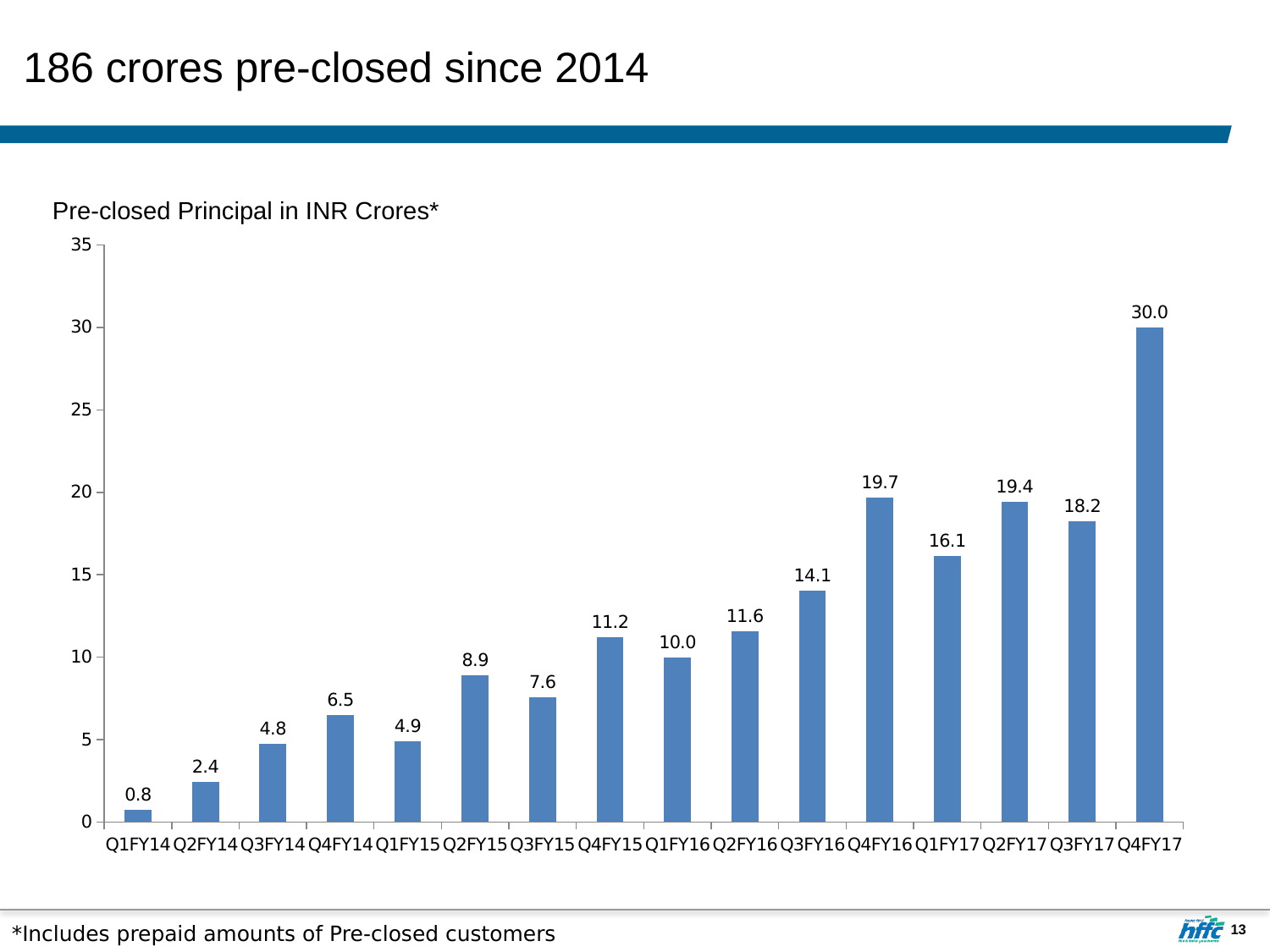

# 186 crores pre-closed since 2014
Pre-closed Principal in INR Crores*

### Chart

| Category | Prepayments/Foreclosure |
|---|---|
| Q1FY14 | 0.7581335 |
| Q2FY14 | 2.419625427 |
| Q3FY14 | 4.762282 |
| Q4FY14 | 6.463383189 |
| Q1FY15 | 4.8966633999999996 |
| Q2FY15 | 8.921971528736757 |
| Q3FY15 | 7.559429699999999 |
| Q4FY15 | 11.1964203 |
| Q1FY16 | 9.9546914 |
| Q2FY16 | 11.581172696000001 |
| Q3FY16 | 14.053197299999999 |
| Q4FY16 | 19.6724565 |
| Q1FY17 | 16.1138614 |
| Q2FY17 | 19.4416597 |
| Q3FY17 | 18.2336559 |
| Q4FY17 | 29.97991824099998 |
*Includes prepaid amounts of Pre-closed customers